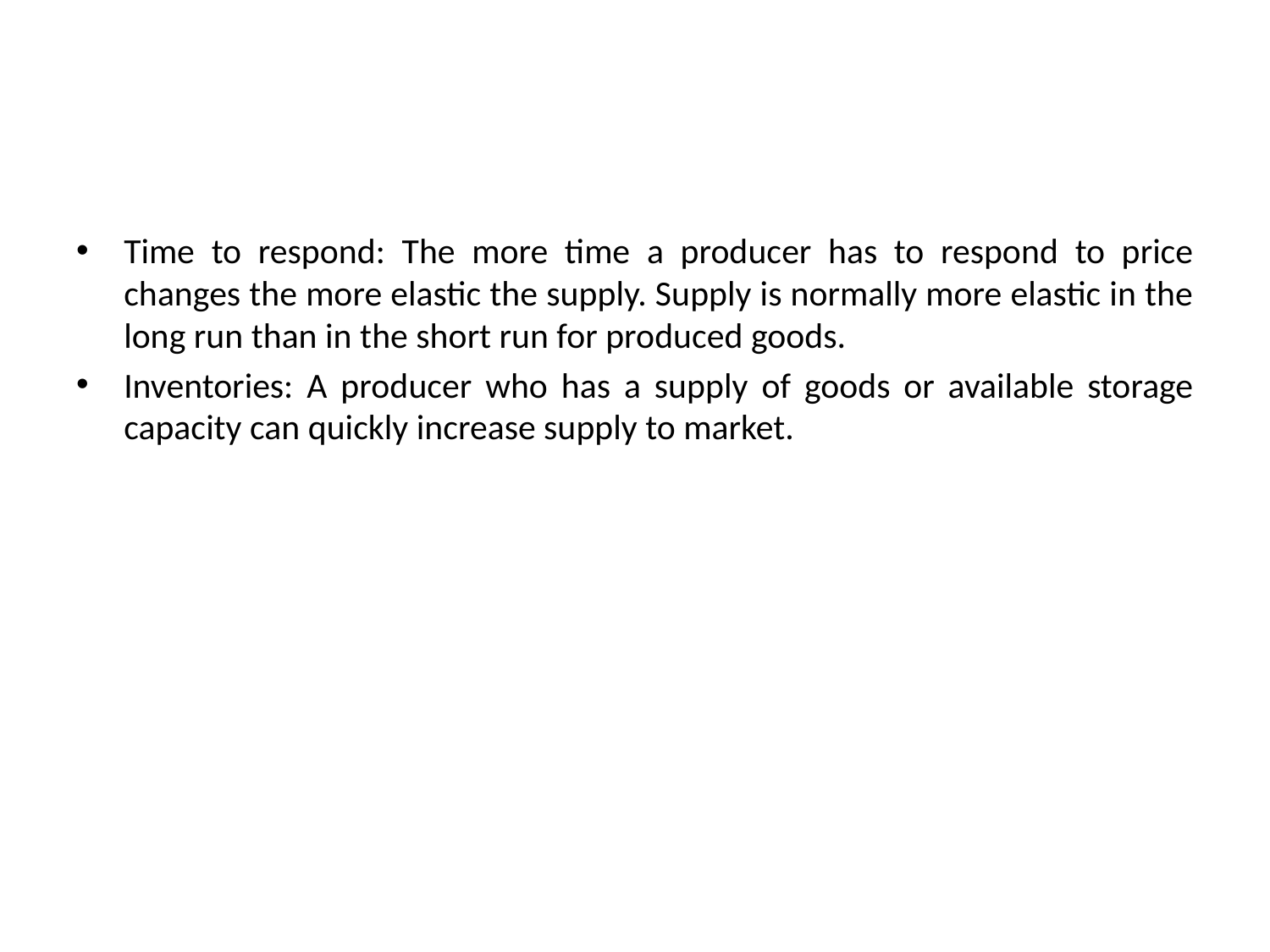

#
Time to respond: The more time a producer has to respond to price changes the more elastic the supply. Supply is normally more elastic in the long run than in the short run for produced goods.
Inventories: A producer who has a supply of goods or available storage capacity can quickly increase supply to market.